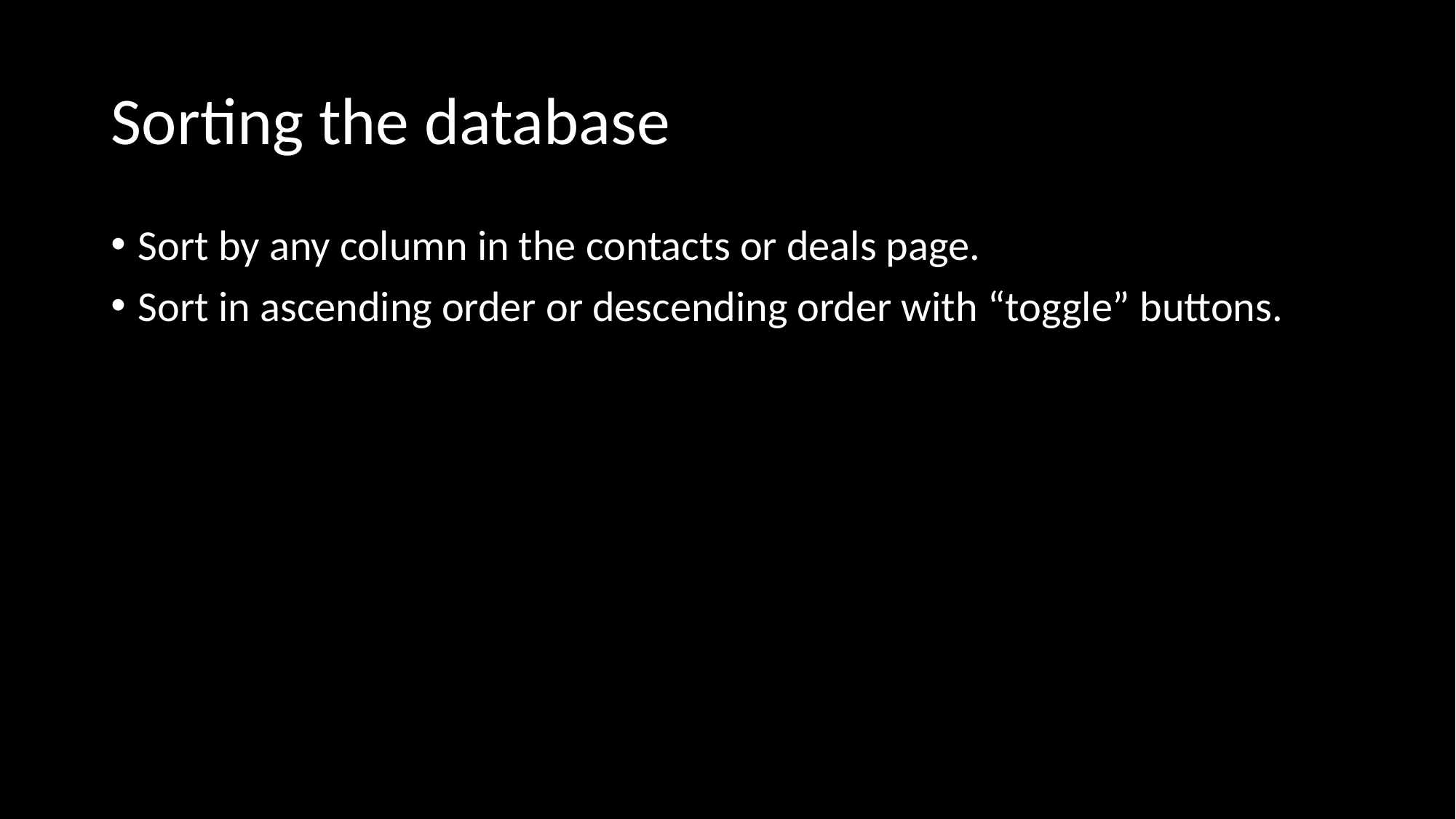

# Sorting the database
Sort by any column in the contacts or deals page.
Sort in ascending order or descending order with “toggle” buttons.